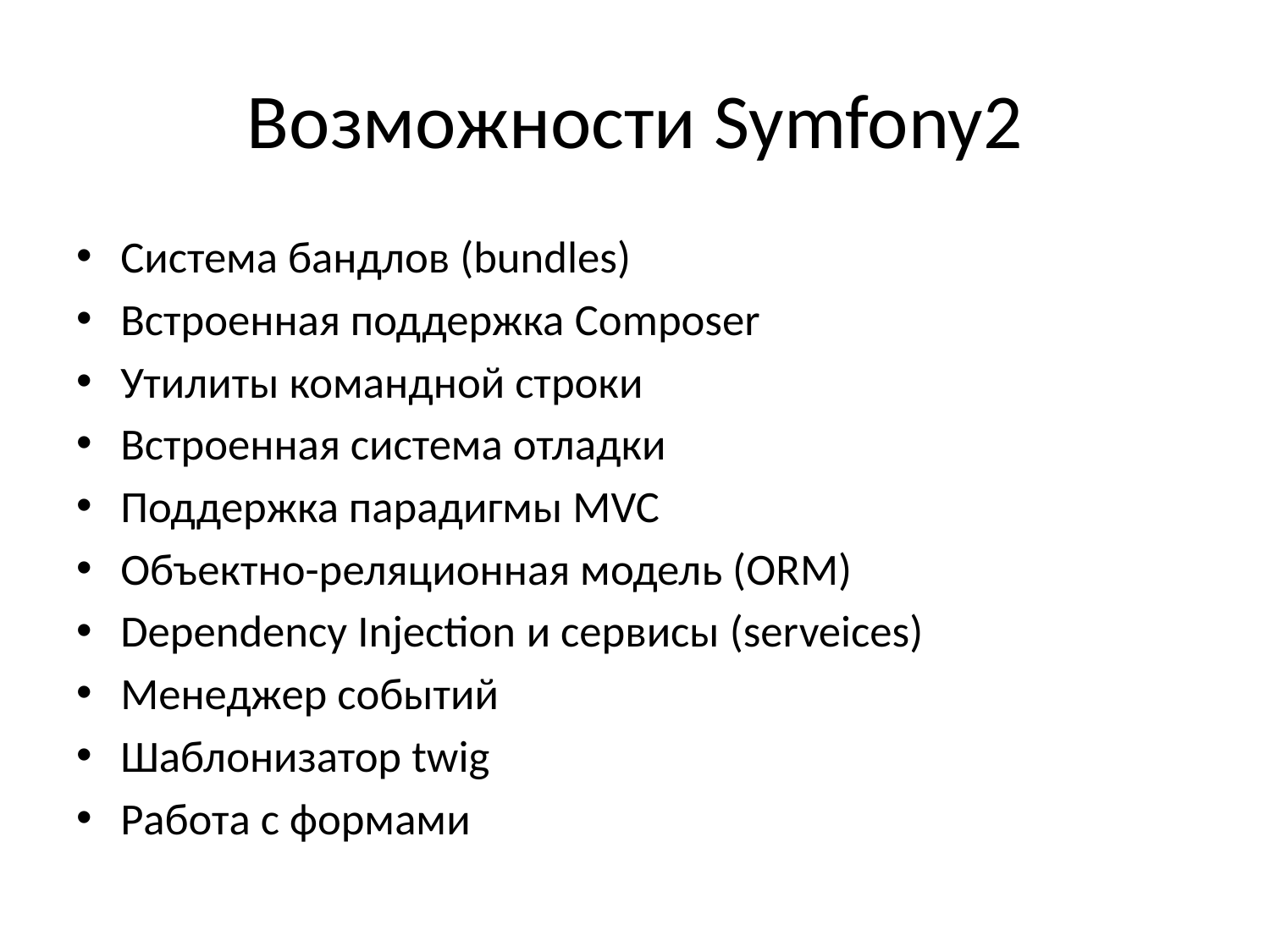

# Возможности Symfony2
Система бандлов (bundles)
Встроенная поддержка Composer
Утилиты командной строки
Встроенная система отладки
Поддержка парадигмы MVC
Объектно-реляционная модель (ORM)
Dependency Injection и сервисы (serveices)
Менеджер событий
Шаблонизатор twig
Работа с формами